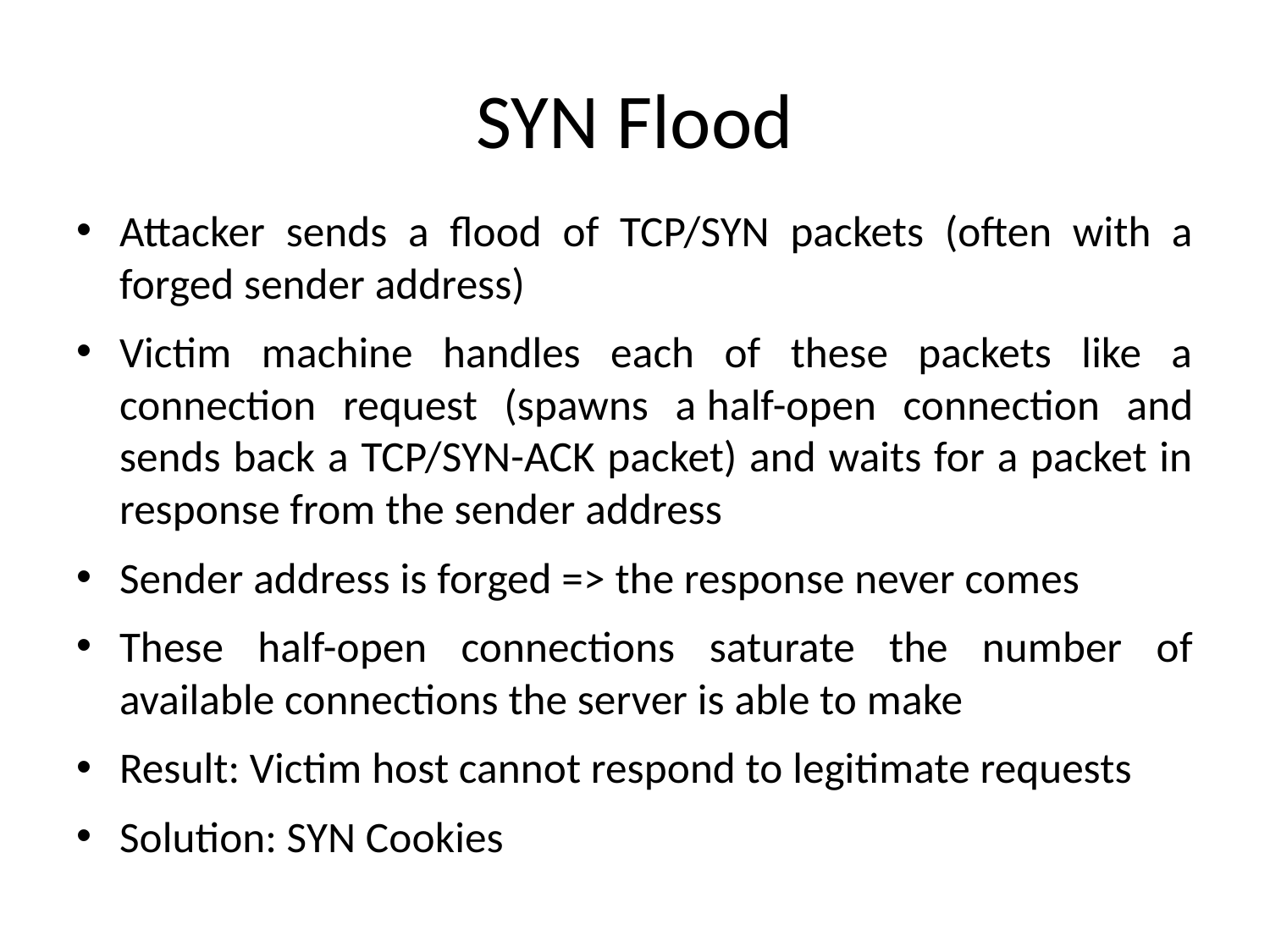

# SYN Flood
Attacker sends a flood of TCP/SYN packets (often with a forged sender address)
Victim machine handles each of these packets like a connection request (spawns a half-open connection and sends back a TCP/SYN-ACK packet) and waits for a packet in response from the sender address
Sender address is forged => the response never comes
These half-open connections saturate the number of available connections the server is able to make
Result: Victim host cannot respond to legitimate requests
Solution: SYN Cookies